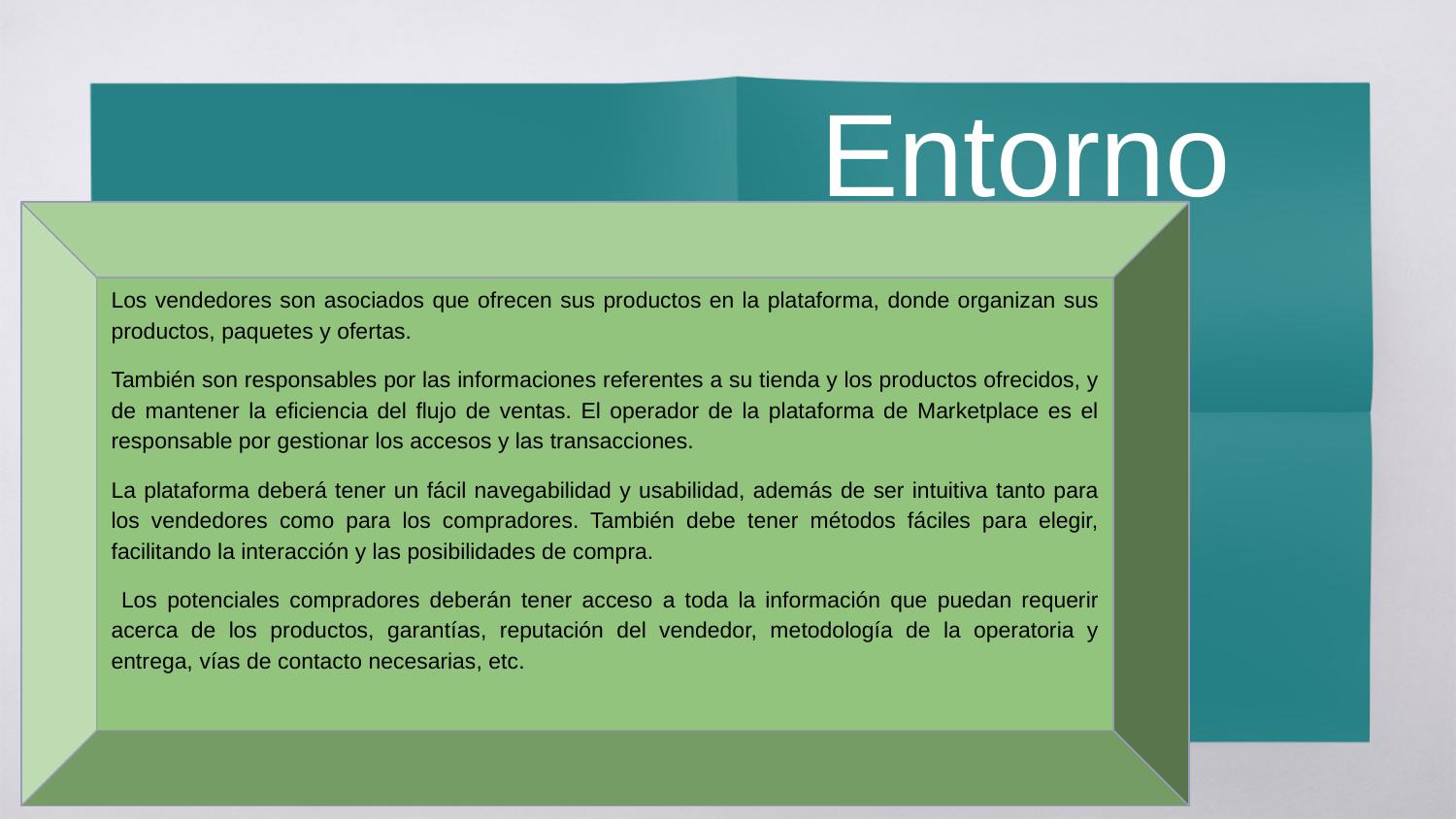

# Entorno
Los vendedores son asociados que ofrecen sus productos en la plataforma, donde organizan sus productos, paquetes y ofertas.
También son responsables por las informaciones referentes a su tienda y los productos ofrecidos, y de mantener la eficiencia del flujo de ventas. El operador de la plataforma de Marketplace es el responsable por gestionar los accesos y las transacciones.
La plataforma deberá tener un fácil navegabilidad y usabilidad, además de ser intuitiva tanto para los vendedores como para los compradores. También debe tener métodos fáciles para elegir, facilitando la interacción y las posibilidades de compra.
 Los potenciales compradores deberán tener acceso a toda la información que puedan requerir acerca de los productos, garantías, reputación del vendedor, metodología de la operatoria y entrega, vías de contacto necesarias, etc.